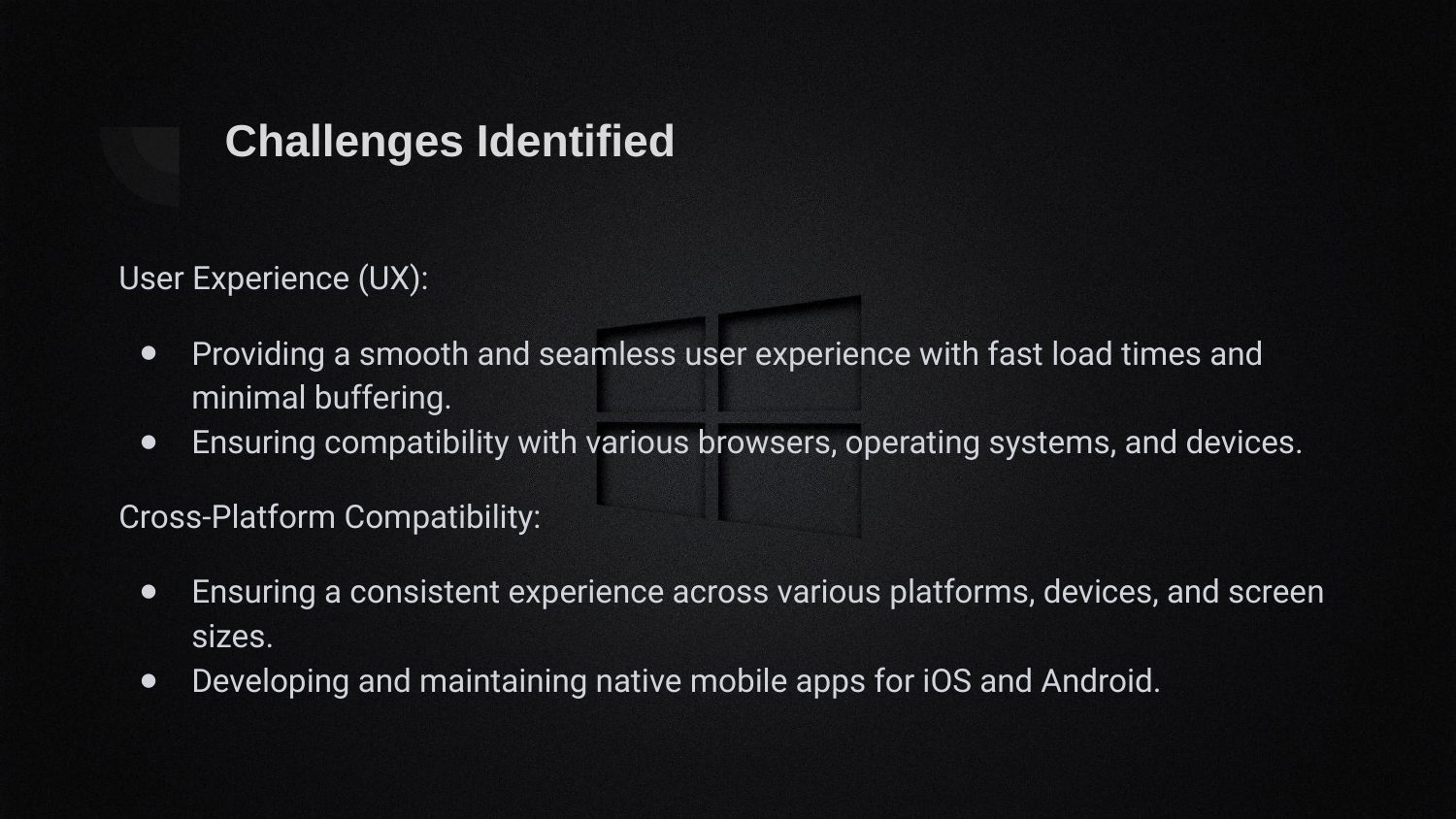

Challenges Identified
User Experience (UX):
Providing a smooth and seamless user experience with fast load times and minimal buffering.
Ensuring compatibility with various browsers, operating systems, and devices.
Cross-Platform Compatibility:
Ensuring a consistent experience across various platforms, devices, and screen sizes.
Developing and maintaining native mobile apps for iOS and Android.